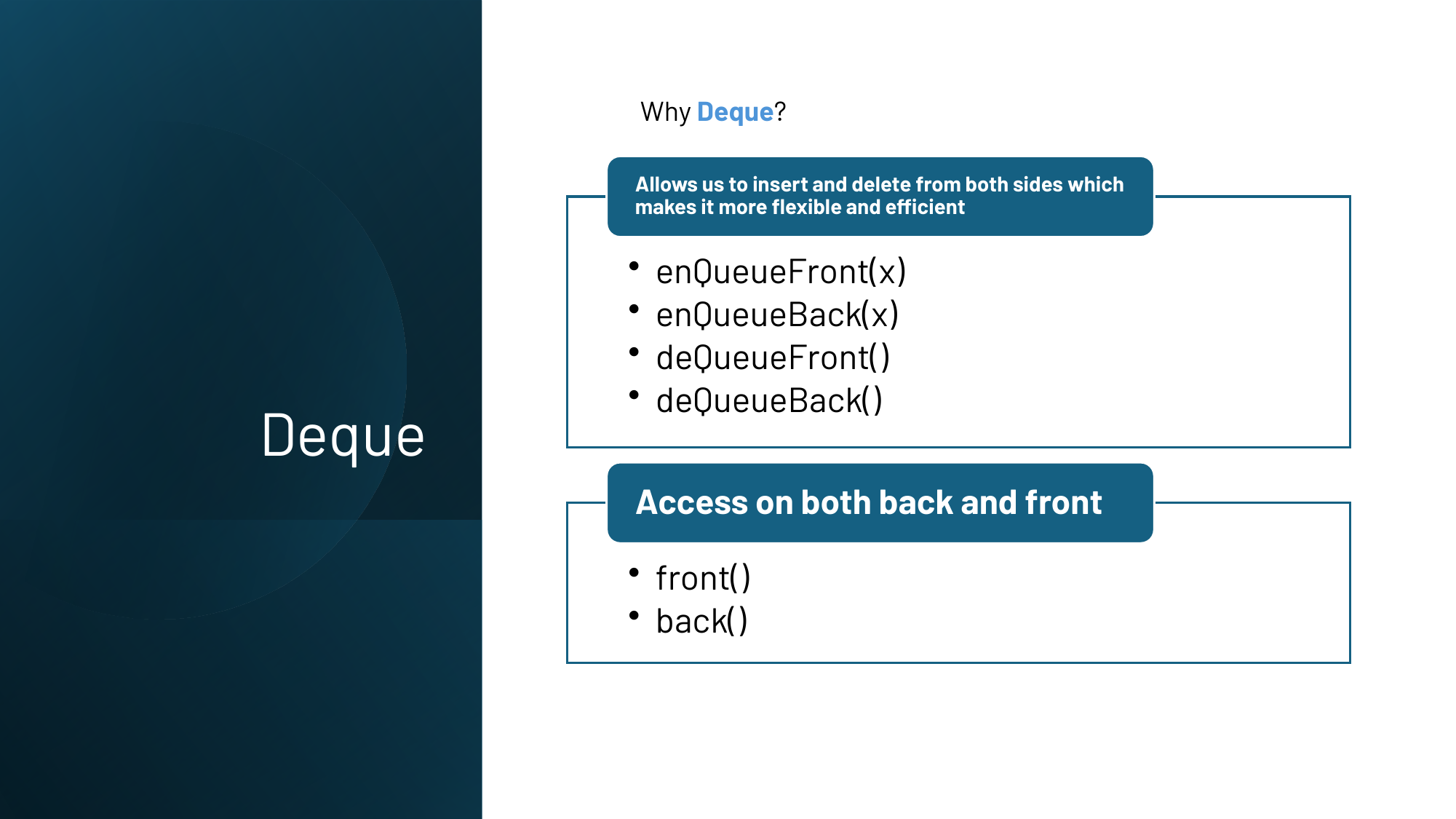

Deque
enQueueFront(x)
enQueueBack(x)
deQueueFront()
deQueueBack()
Allows us to insert and delete from both sides which makes it more flexible and efficient
front()
back()
Access on both back and front
Why Deque?